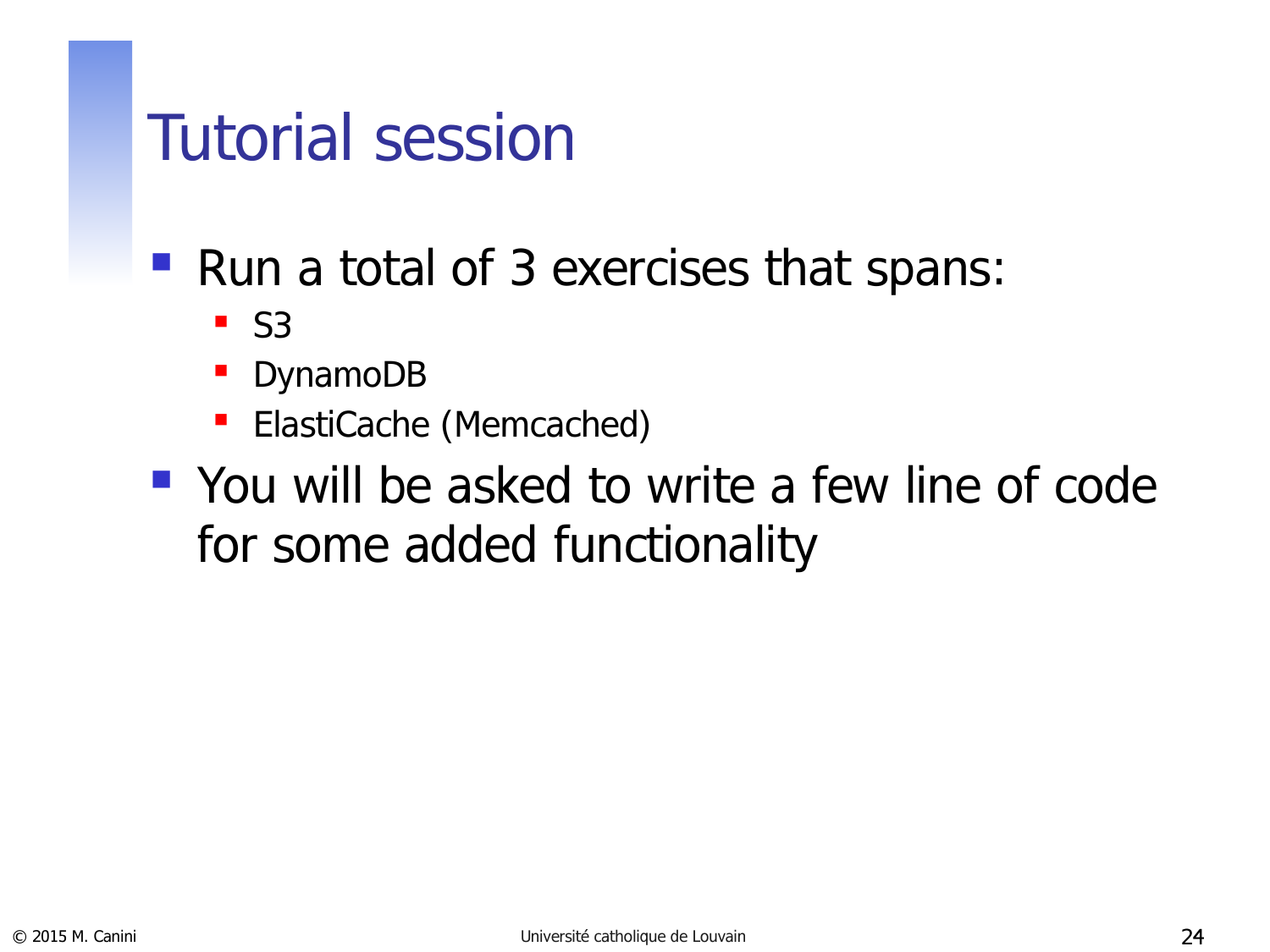

# Tutorial session
Run a total of 3 exercises that spans:
S3
DynamoDB
ElastiCache (Memcached)
You will be asked to write a few line of code for some added functionality

Université catholique de Louvain
24